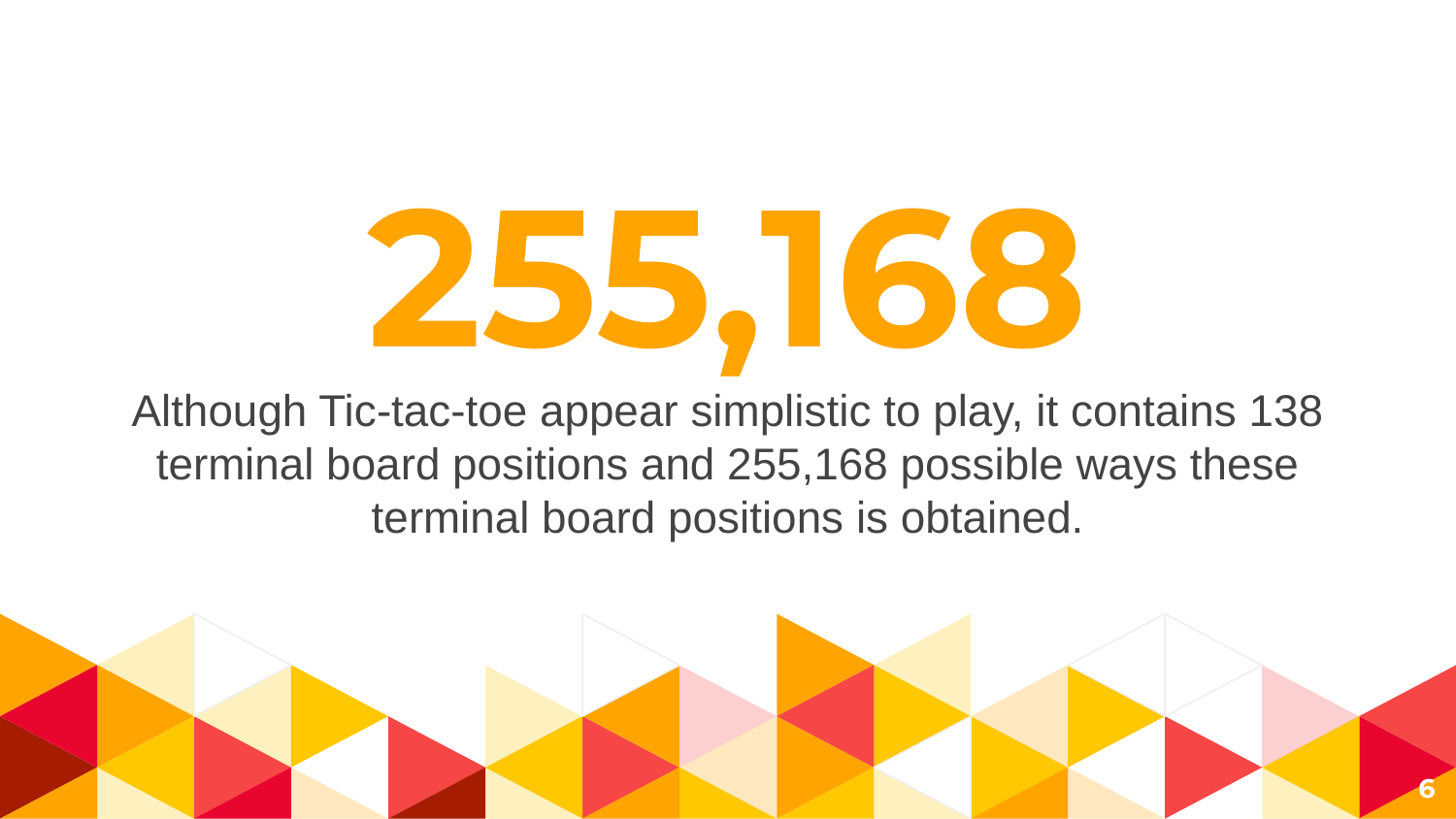

255,168
Although Tic-tac-toe appear simplistic to play, it contains 138 terminal board positions and 255,168 possible ways these terminal board positions is obtained.
6